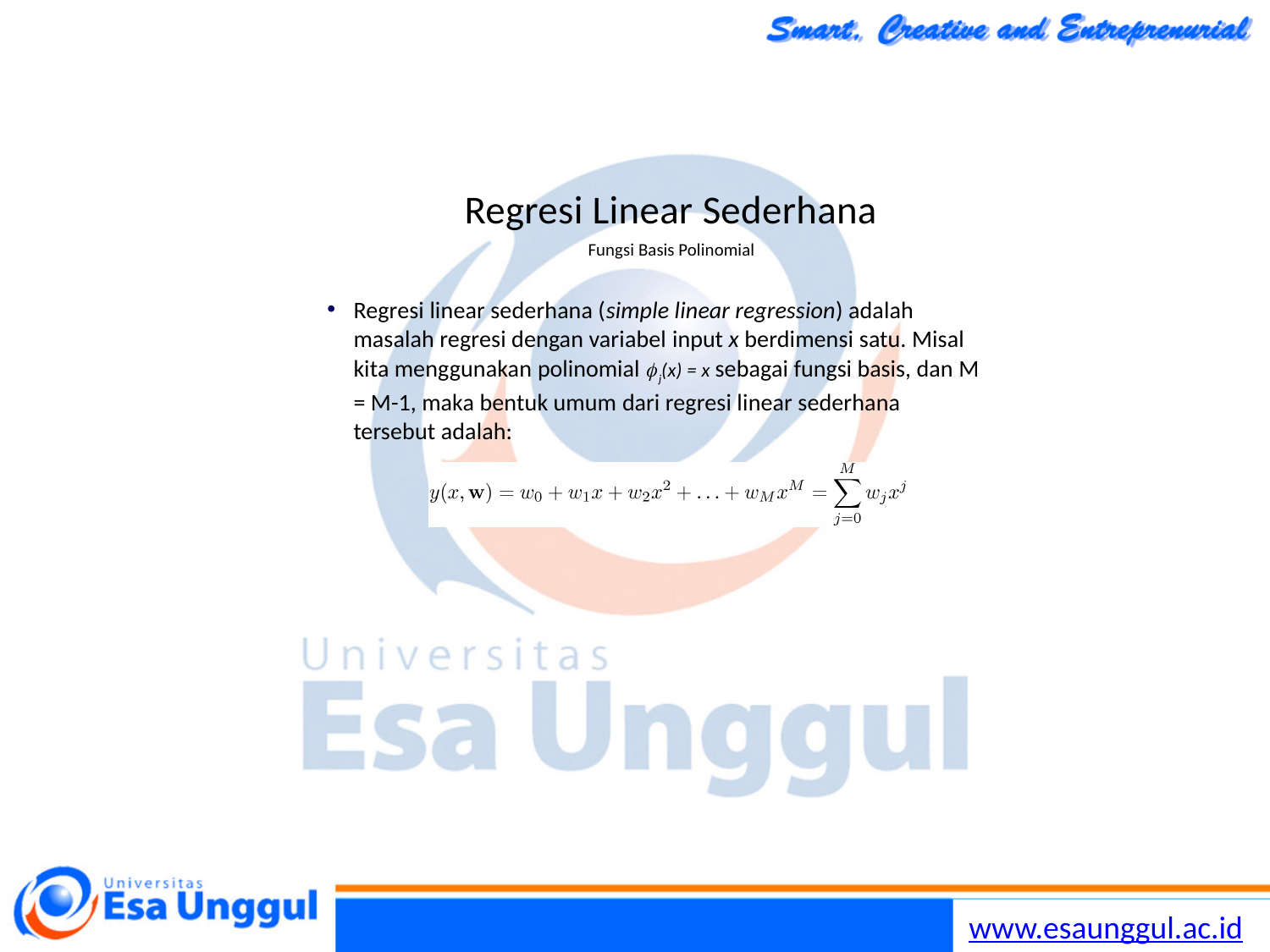

Regresi Linear Sederhana
Fungsi Basis Polinomial

Regresi linear sederhana (simple linear regression) adalah  masalah regresi dengan variabel input x berdimensi satu. Misal
kita menggunakan polinomial φ (x) = x sebagai fungsi basis, dan M
j
= M-1, maka bentuk umum dari regresi linear sederhana  tersebut adalah: